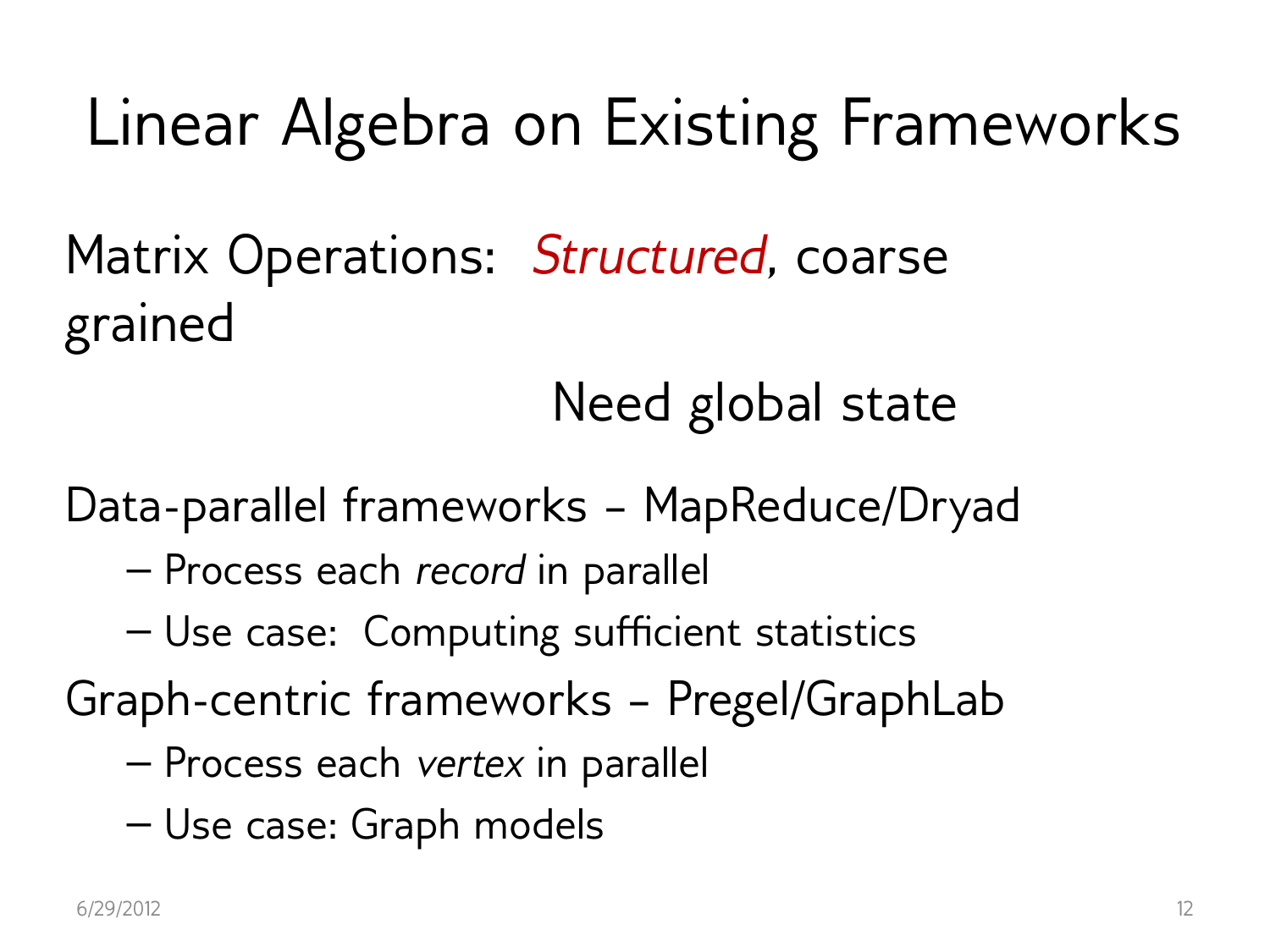

# Linear Algebra on Existing Frameworks
Matrix Operations:  Structured, coarse grained
                         Need global state
Data-parallel frameworks – MapReduce/Dryad
Process each record in parallel
Use case:  Computing sufficient statistics
Graph-centric frameworks – Pregel/GraphLab
Process each vertex in parallel
Use case: Graph models

6/29/2012
12